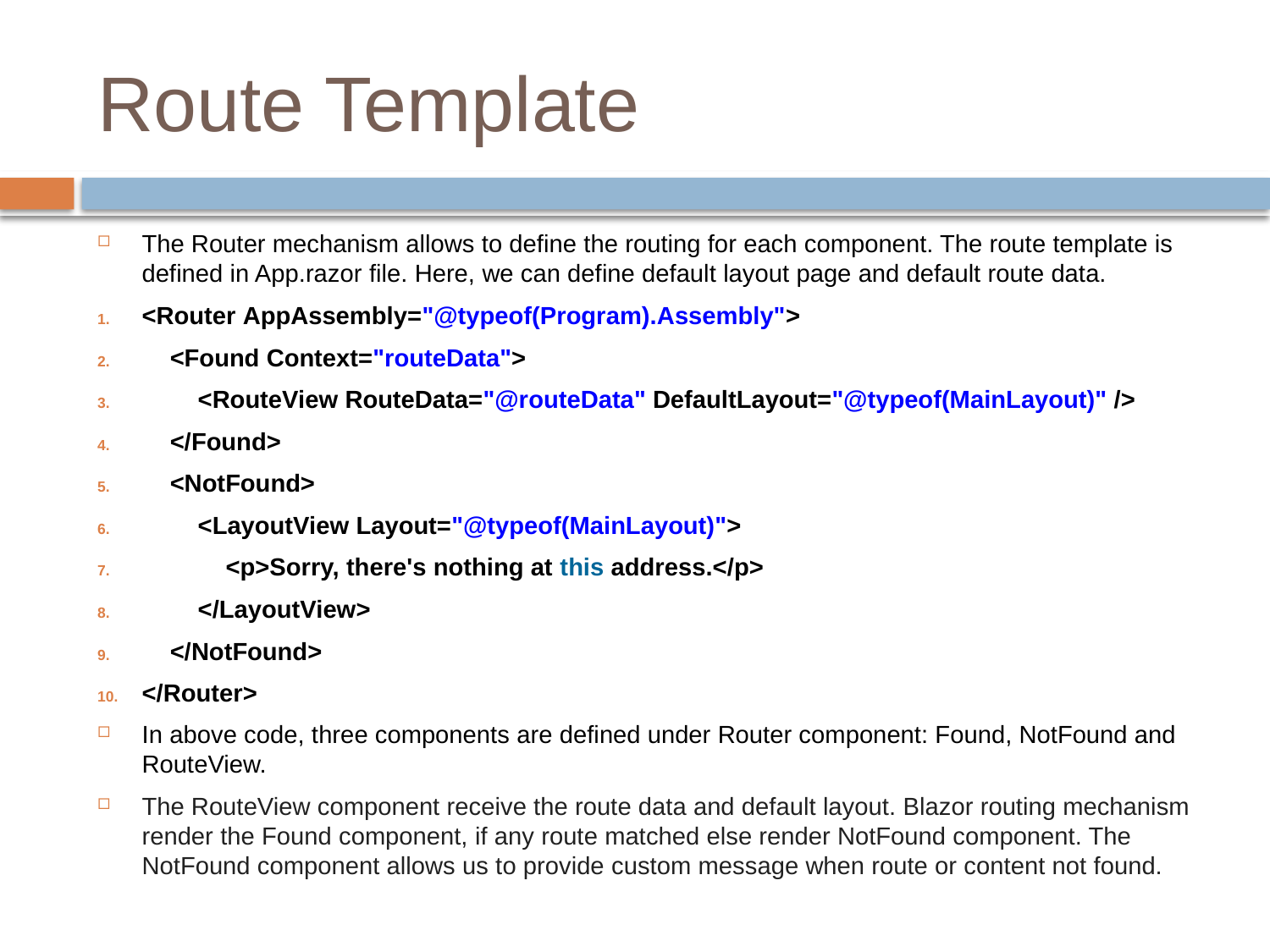

# Route Template
The Router mechanism allows to define the routing for each component. The route template is defined in App.razor file. Here, we can define default layout page and default route data.
<Router AppAssembly="@typeof(Program).Assembly">
    <Found Context="routeData">
        <RouteView RouteData="@routeData" DefaultLayout="@typeof(MainLayout)" />
    </Found>
    <NotFound>
        <LayoutView Layout="@typeof(MainLayout)">
            <p>Sorry, there's nothing at this address.</p>
        </LayoutView>
    </NotFound>
</Router>
In above code, three components are defined under Router component: Found, NotFound and RouteView.
The RouteView component receive the route data and default layout. Blazor routing mechanism render the Found component, if any route matched else render NotFound component. The NotFound component allows us to provide custom message when route or content not found.